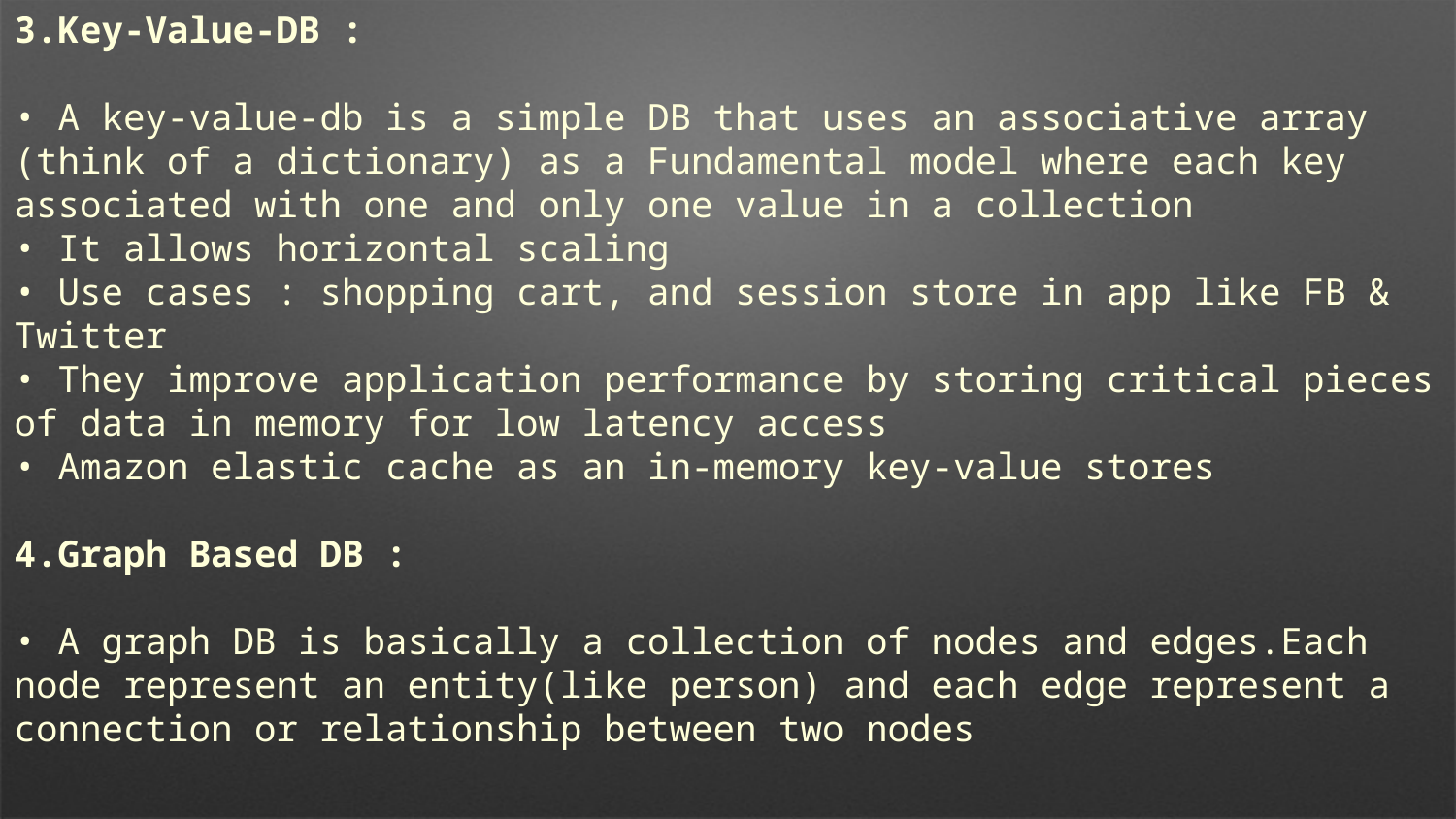

3.Key-Value-DB :

• A key-value-db is a simple DB that uses an associative array (think of a dictionary) as a Fundamental model where each key associated with one and only one value in a collection
• It allows horizontal scaling
• Use cases : shopping cart, and session store in app like FB & Twitter
• They improve application performance by storing critical pieces of data in memory for low latency access
• Amazon elastic cache as an in-memory key-value stores

4.Graph Based DB :

• A graph DB is basically a collection of nodes and edges.Each node represent an entity(like person) and each edge represent a connection or relationship between two nodes